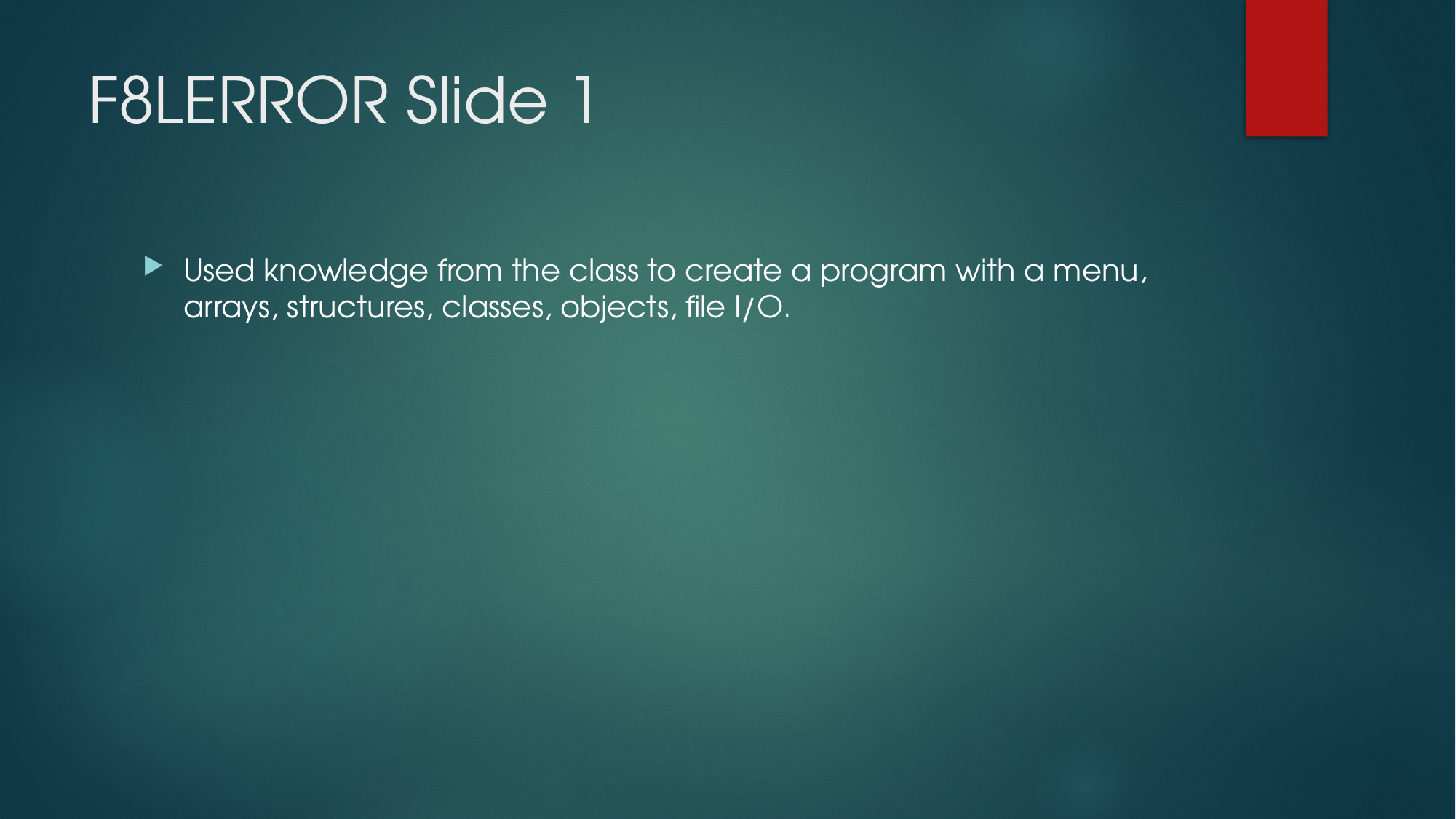

# F8LERROR Slide 1
Used knowledge from the class to create a program with a menu, arrays, structures, classes, objects, file I/O.